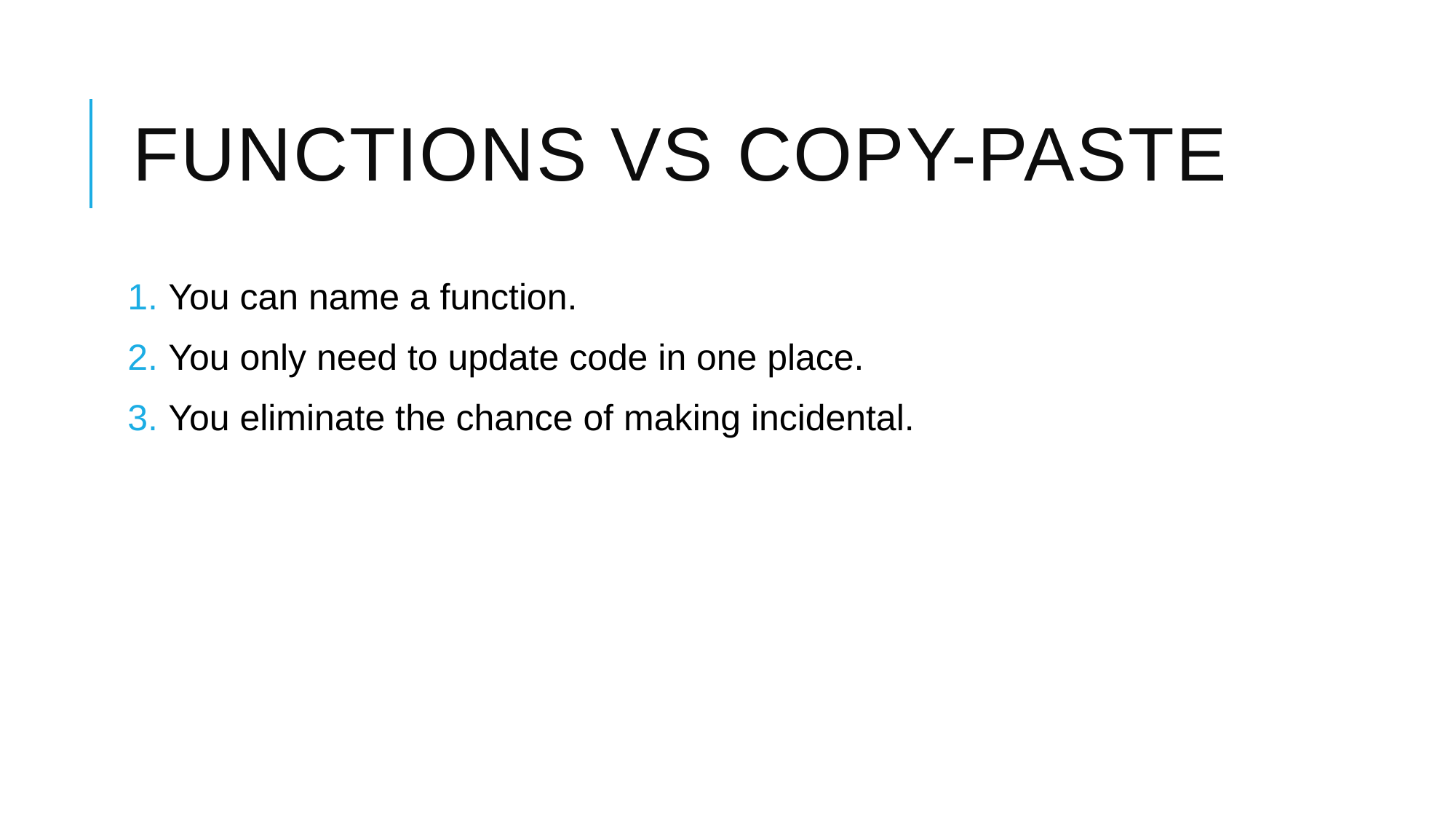

# Functions vs copy-paste
You can name a function.
You only need to update code in one place.
You eliminate the chance of making incidental.